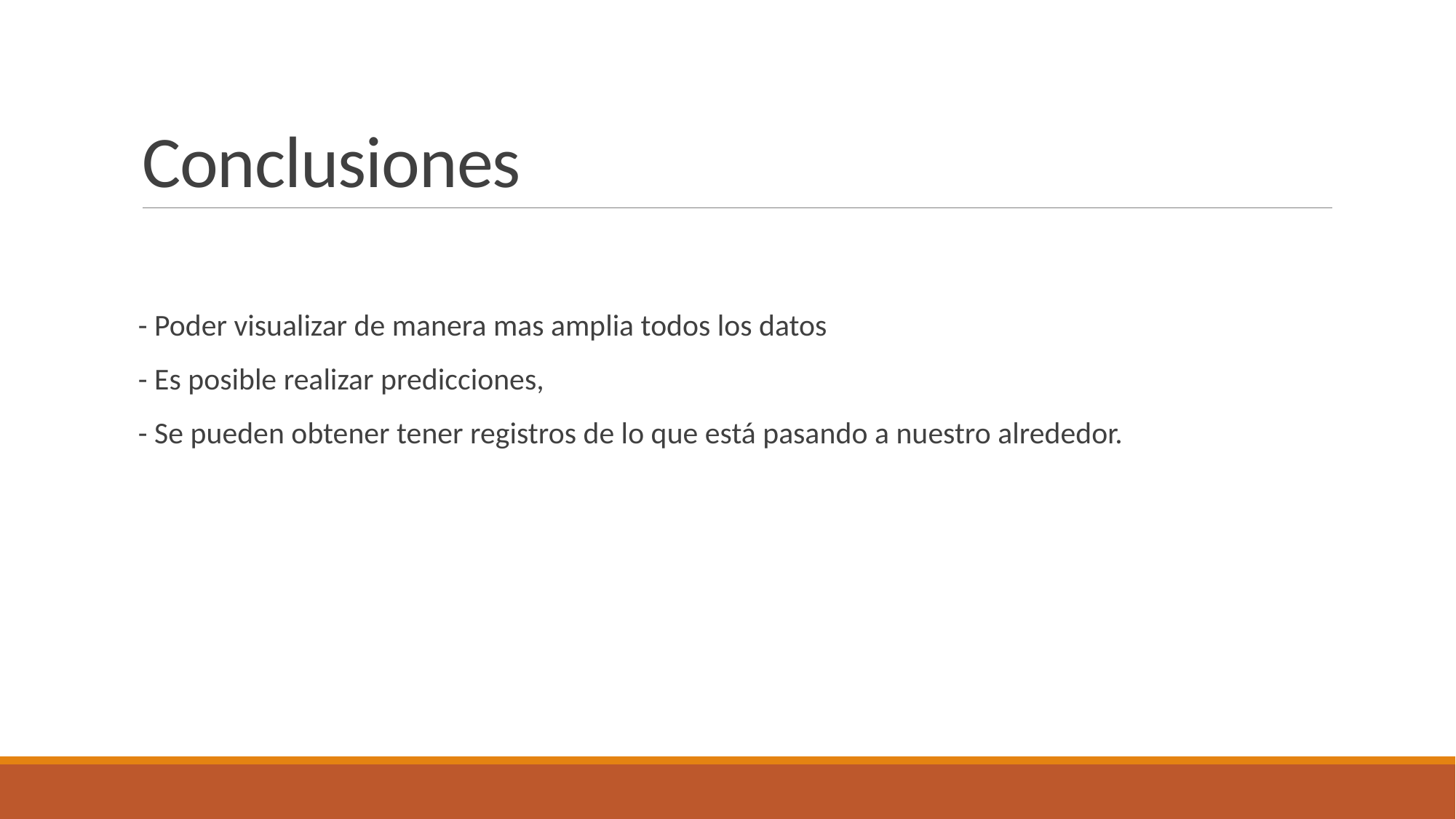

# Conclusiones
- Poder visualizar de manera mas amplia todos los datos
- Es posible realizar predicciones,
- Se pueden obtener tener registros de lo que está pasando a nuestro alrededor.